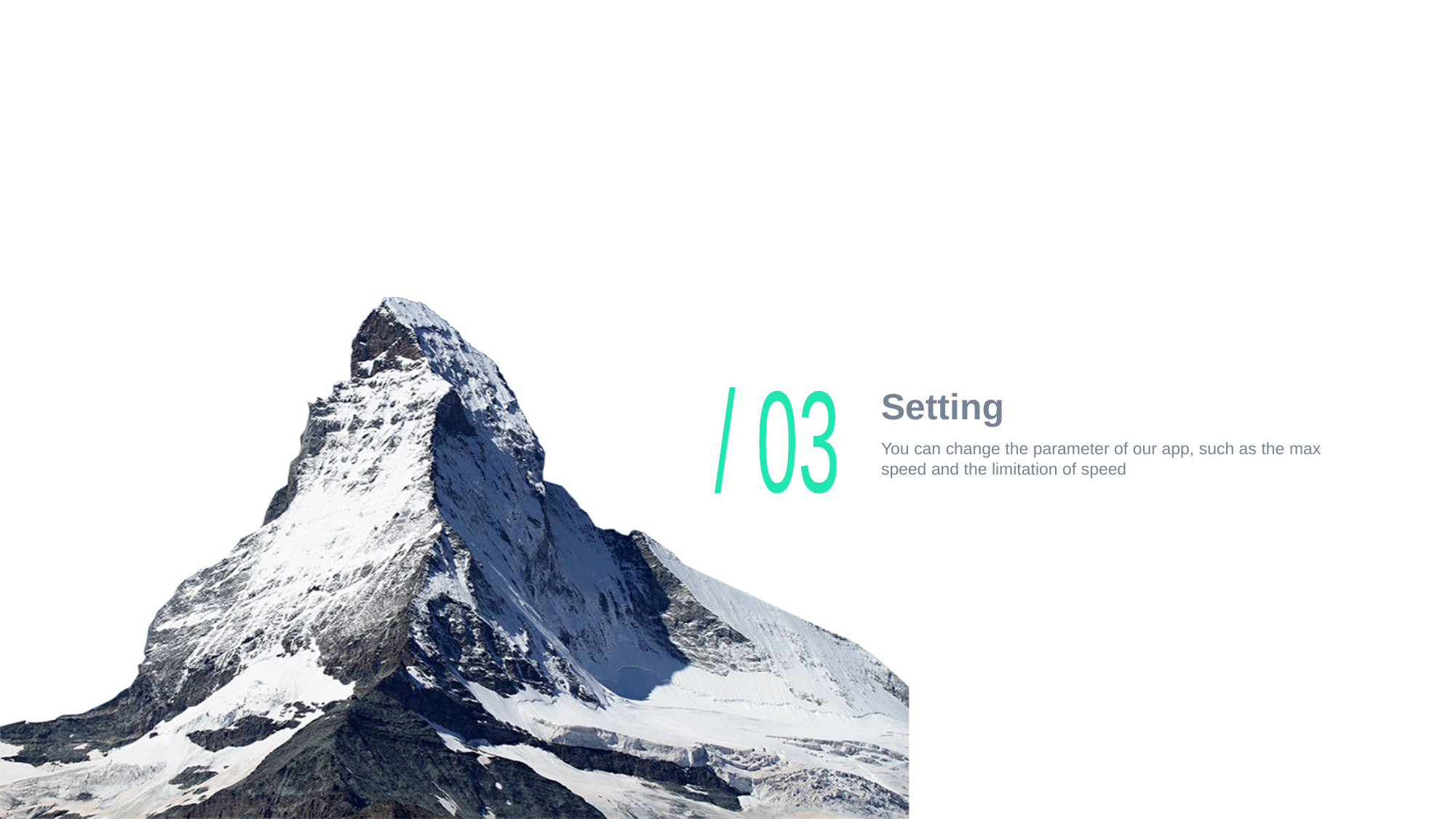

# Setting
/ 03
You can change the parameter of our app, such as the max speed and the limitation of speed